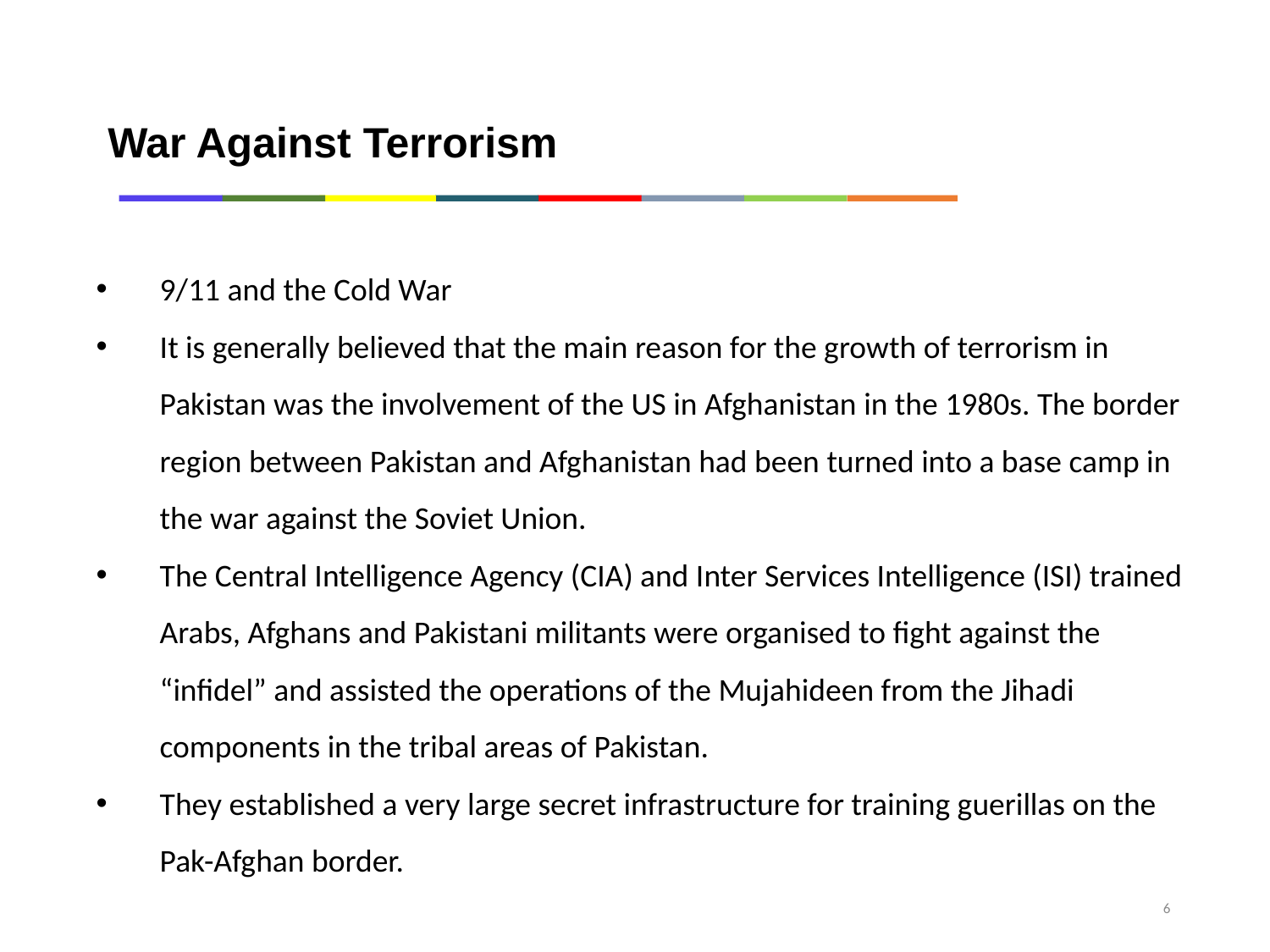

War Against Terrorism

9/11 and the Cold War
It is generally believed that the main reason for the growth of terrorism in Pakistan was the involvement of the US in Afghanistan in the 1980s. The border region between Pakistan and Afghanistan had been turned into a base camp in the war against the Soviet Union.
The Central Intelligence Agency (CIA) and Inter Services Intelligence (ISI) trained Arabs, Afghans and Pakistani militants were organised to fight against the “infidel” and assisted the operations of the Mujahideen from the Jihadi components in the tribal areas of Pakistan.
They established a very large secret infrastructure for training guerillas on the Pak-Afghan border.
6